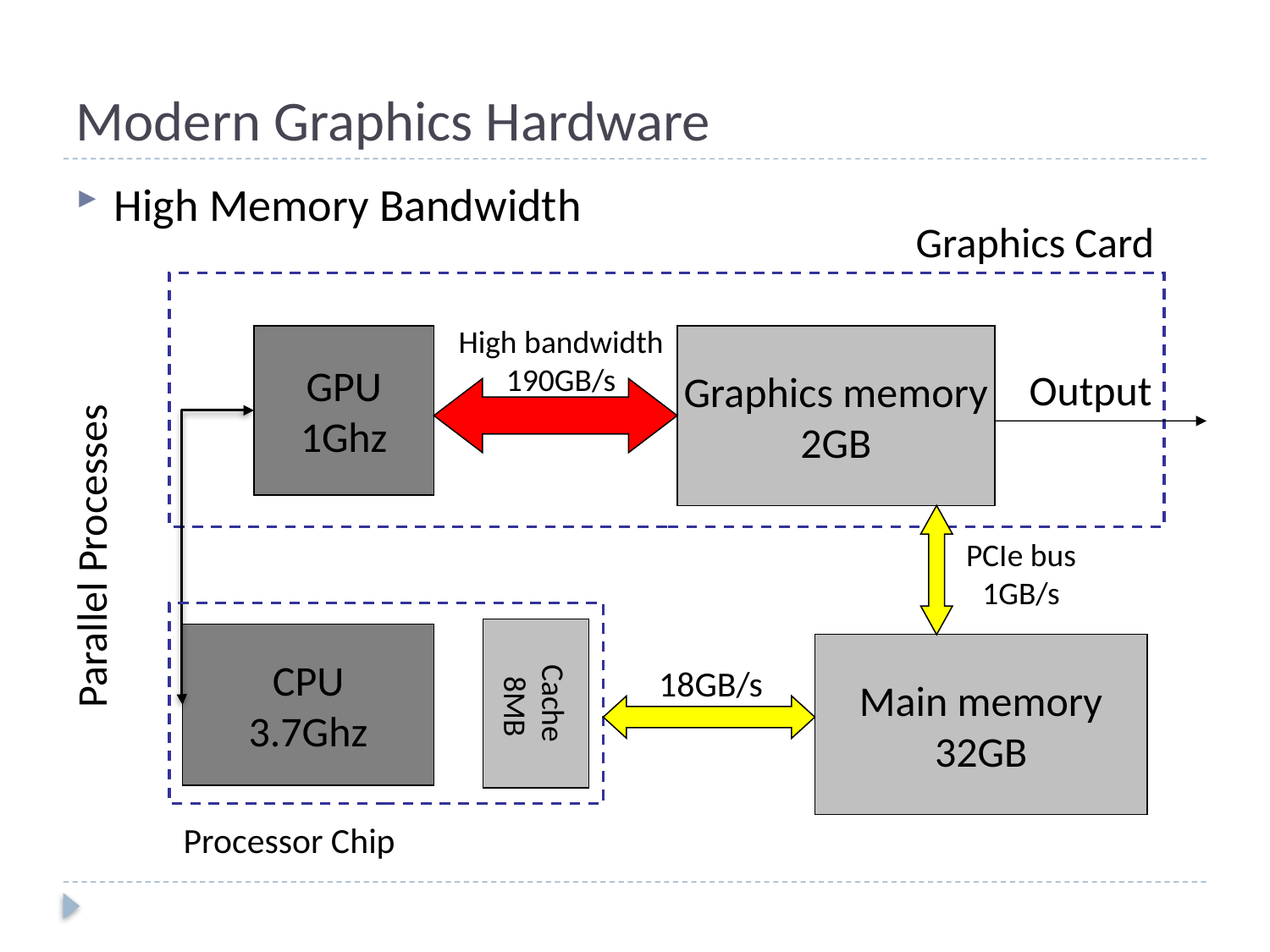

# Modern Graphics Hardware
High Memory Bandwidth
Graphics Card

High bandwidth
190GB/s
GPU
1Ghz
Graphics memory
2GB
Output

Parallel Processes
PCIe bus
1GB/s

CPU
3.7Ghz
Main memory
32GB
Cache
 8MB
18GB/s

Processor Chip